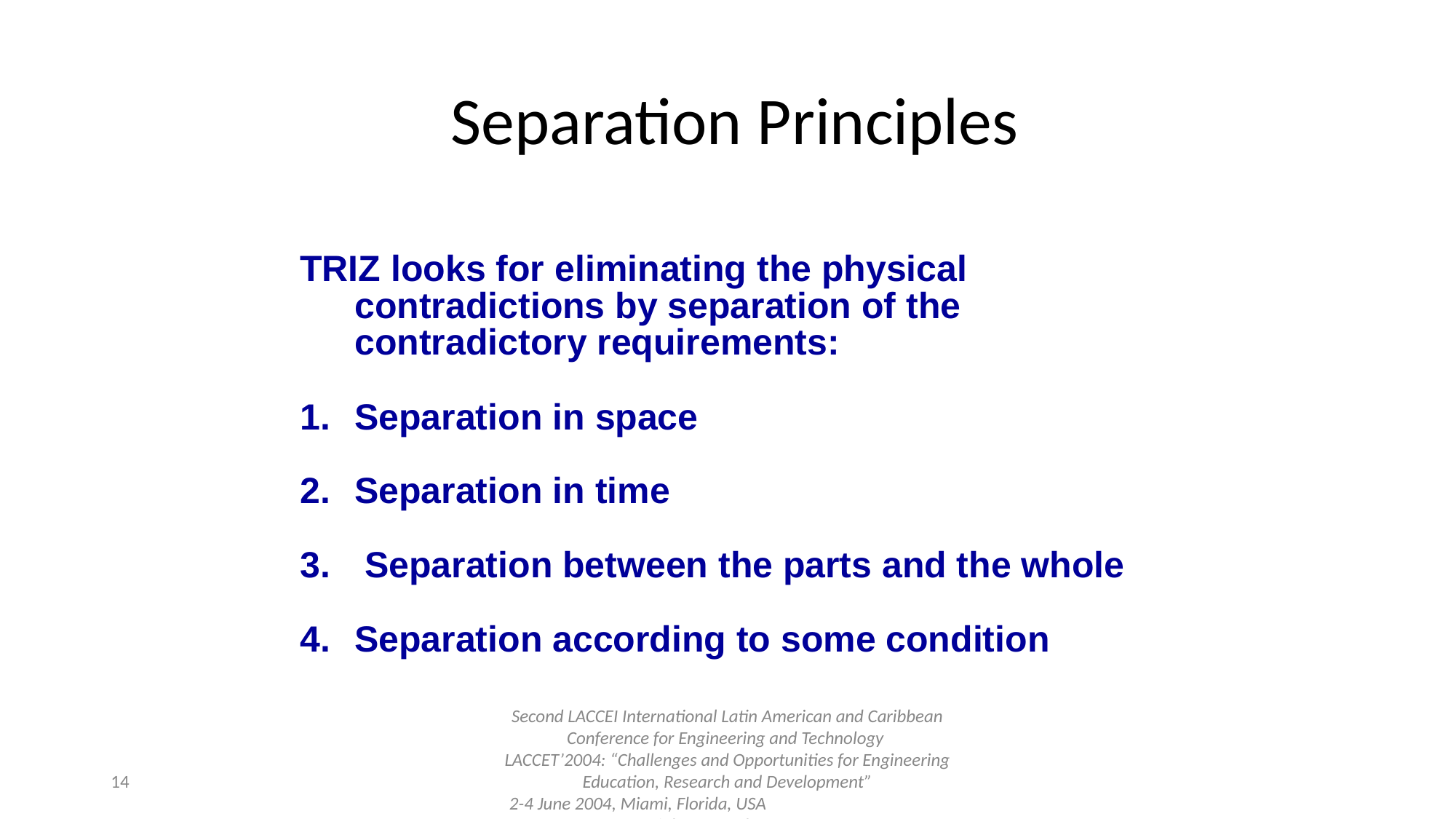

# Separation Principles
TRIZ looks for eliminating the physical contradictions by separation of the contradictory requirements:

Separation in space

Separation in time

 Separation between the parts and the whole

Separation according to some condition

14
Second LACCEI International Latin American and Caribbean Conference for Engineering and Technology
LACCET’2004: “Challenges and Opportunities for Engineering Education, Research and Development”
2-4 June 2004, Miami, Florida, USA		Copyright Dr. Noel Leon-ITESM